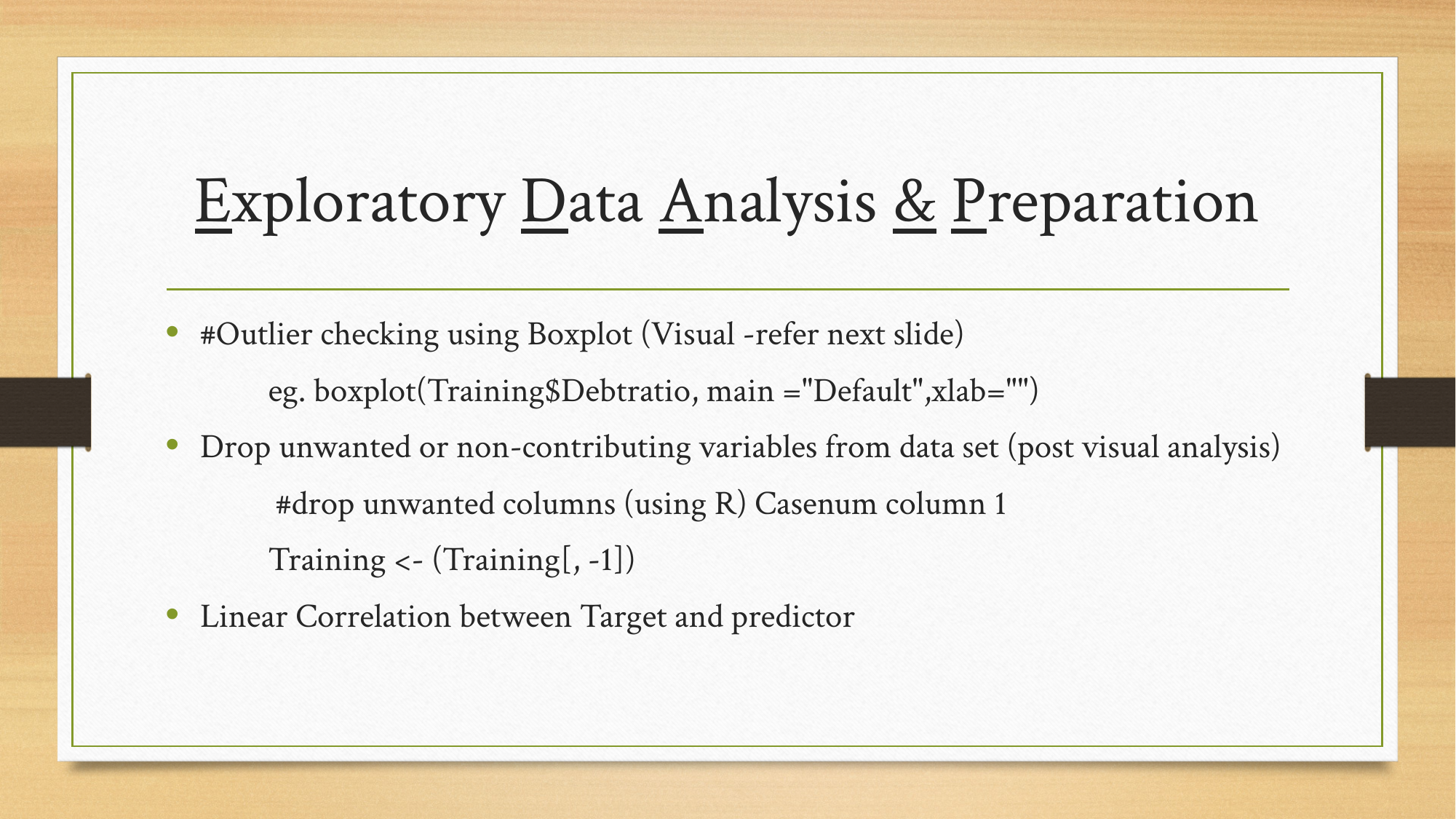

# Exploratory Data Analysis & Preparation
#Outlier checking using Boxplot (Visual -refer next slide)
	eg. boxplot(Training$Debtratio, main ="Default",xlab="")
Drop unwanted or non-contributing variables from data set (post visual analysis)
	 #drop unwanted columns (using R) Casenum column 1
	Training <- (Training[, -1])
Linear Correlation between Target and predictor